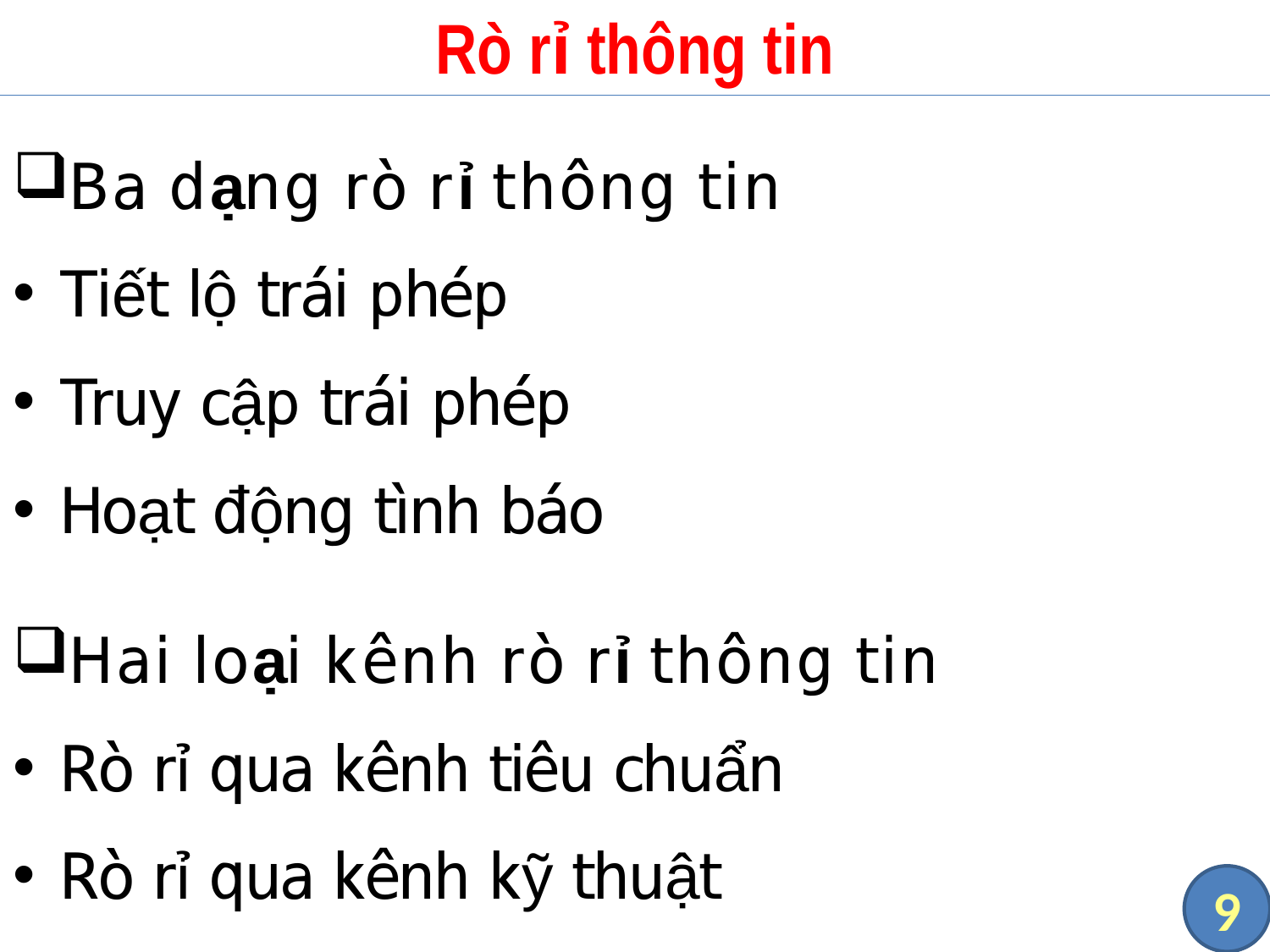

# Rò rỉ thông tin
Ba dạng rò rỉ thông tin
Tiết lộ trái phép
Truy cập trái phép
Hoạt động tình báo
Hai loại kênh rò rỉ thông tin
Rò rỉ qua kênh tiêu chuẩn
Rò rỉ qua kênh kỹ thuật
9